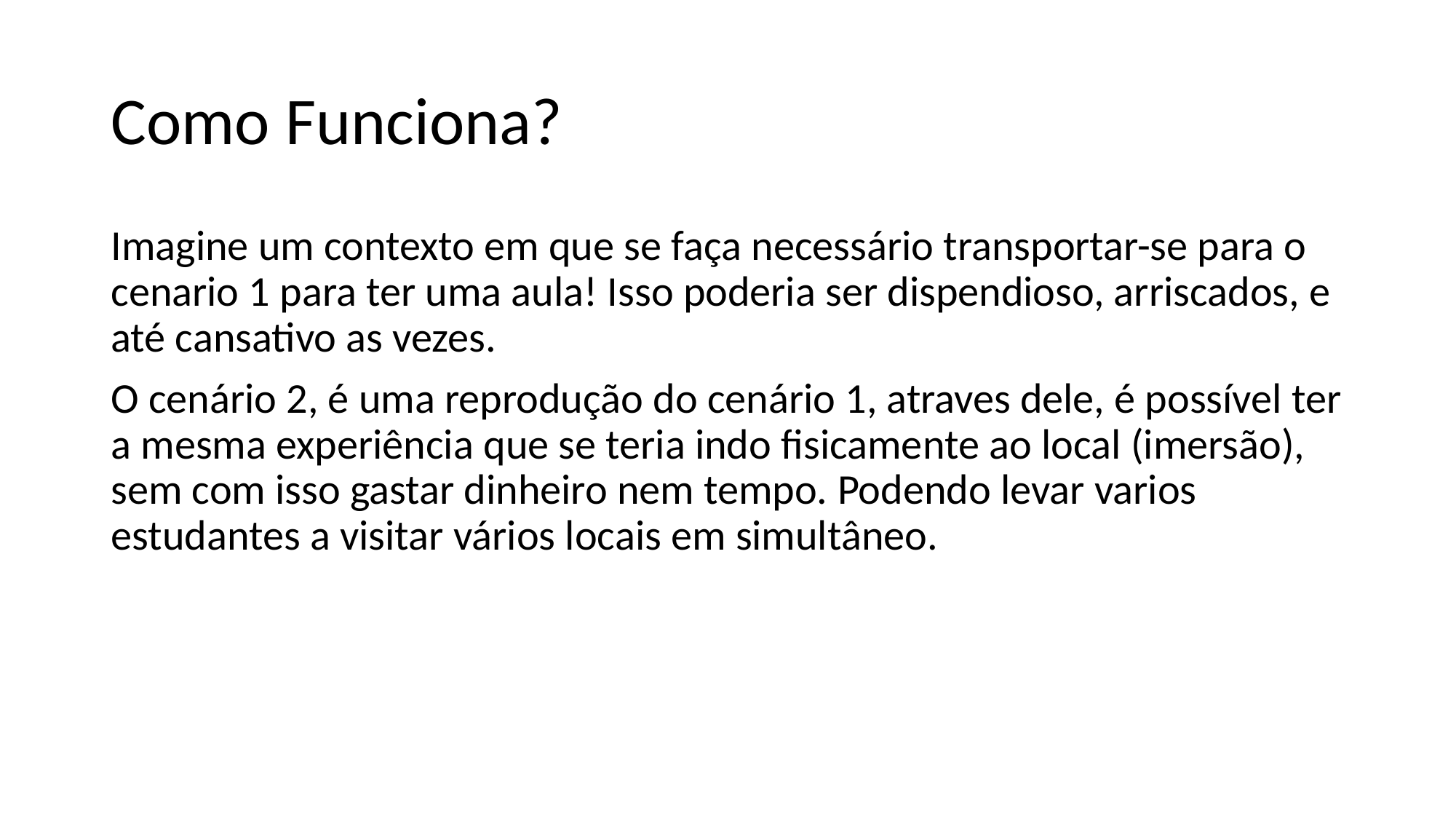

# Como Funciona?
Imagine um contexto em que se faça necessário transportar-se para o cenario 1 para ter uma aula! Isso poderia ser dispendioso, arriscados, e até cansativo as vezes.
O cenário 2, é uma reprodução do cenário 1, atraves dele, é possível ter a mesma experiência que se teria indo fisicamente ao local (imersão), sem com isso gastar dinheiro nem tempo. Podendo levar varios estudantes a visitar vários locais em simultâneo.